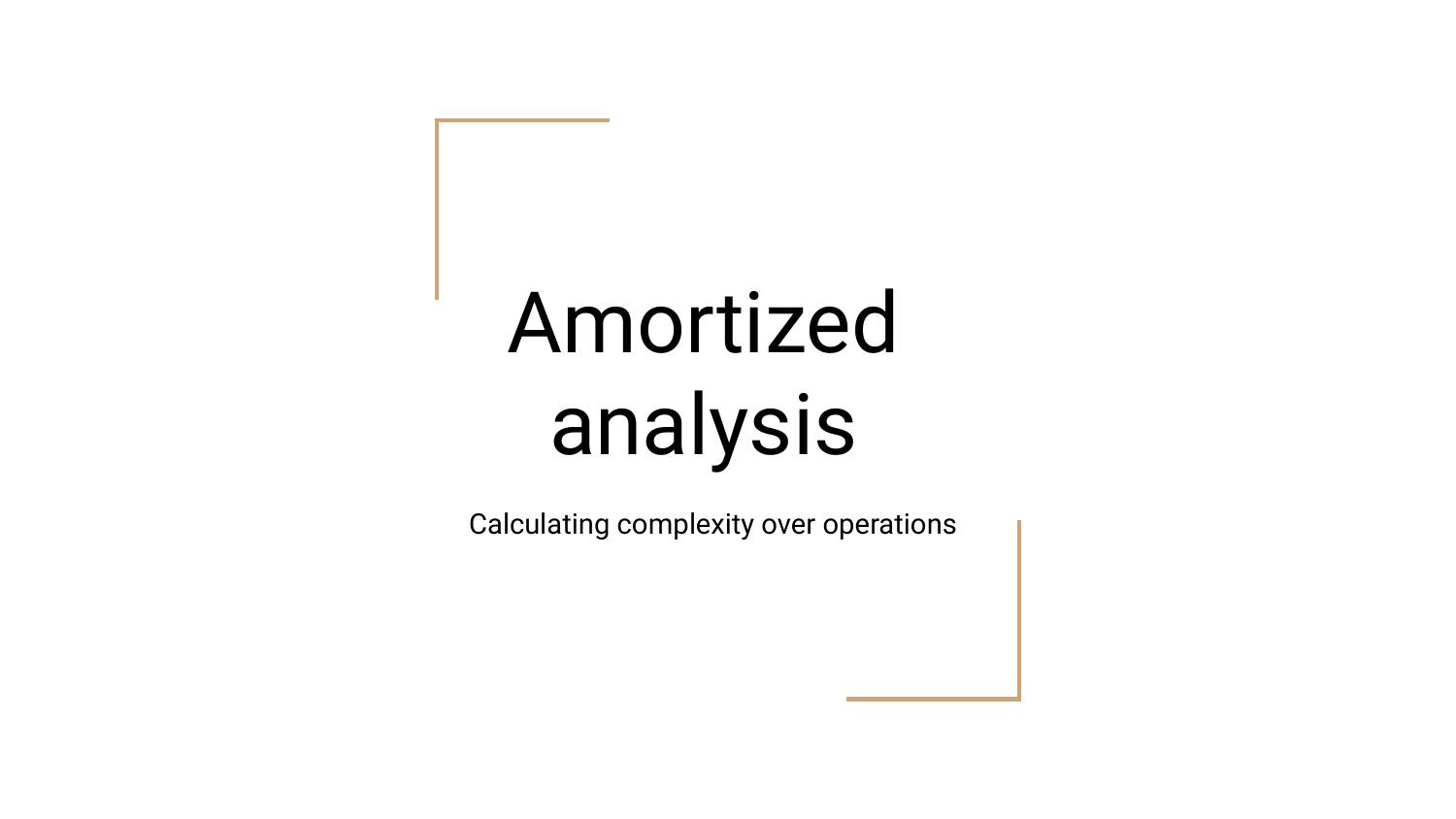

# Amortized analysis
Calculating complexity over operations